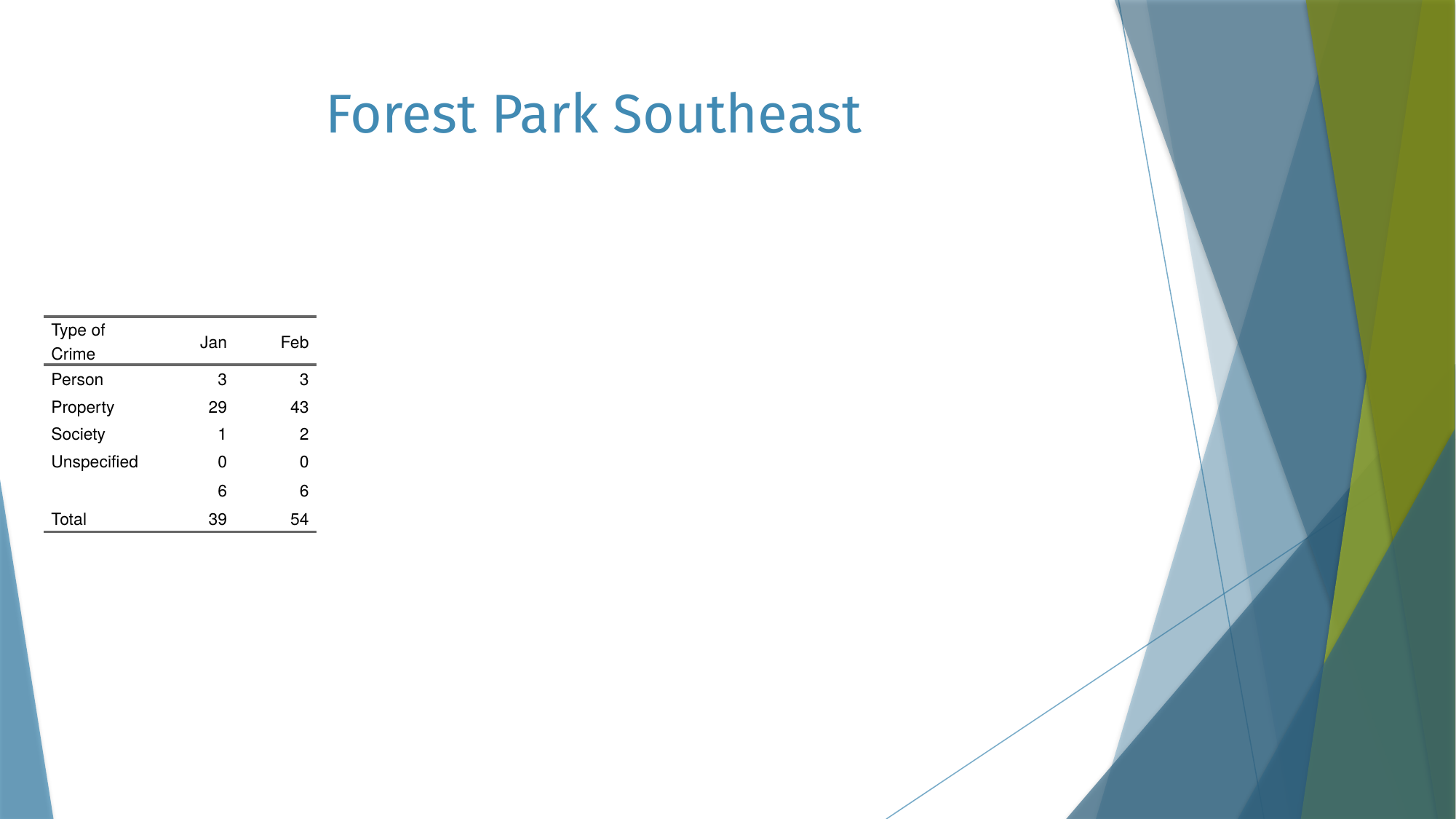

# Forest Park Southeast
| Type of Crime | Jan | Feb |
| --- | --- | --- |
| Person | 3 | 3 |
| Property | 29 | 43 |
| Society | 1 | 2 |
| Unspecified | 0 | 0 |
|  | 6 | 6 |
| Total | 39 | 54 |